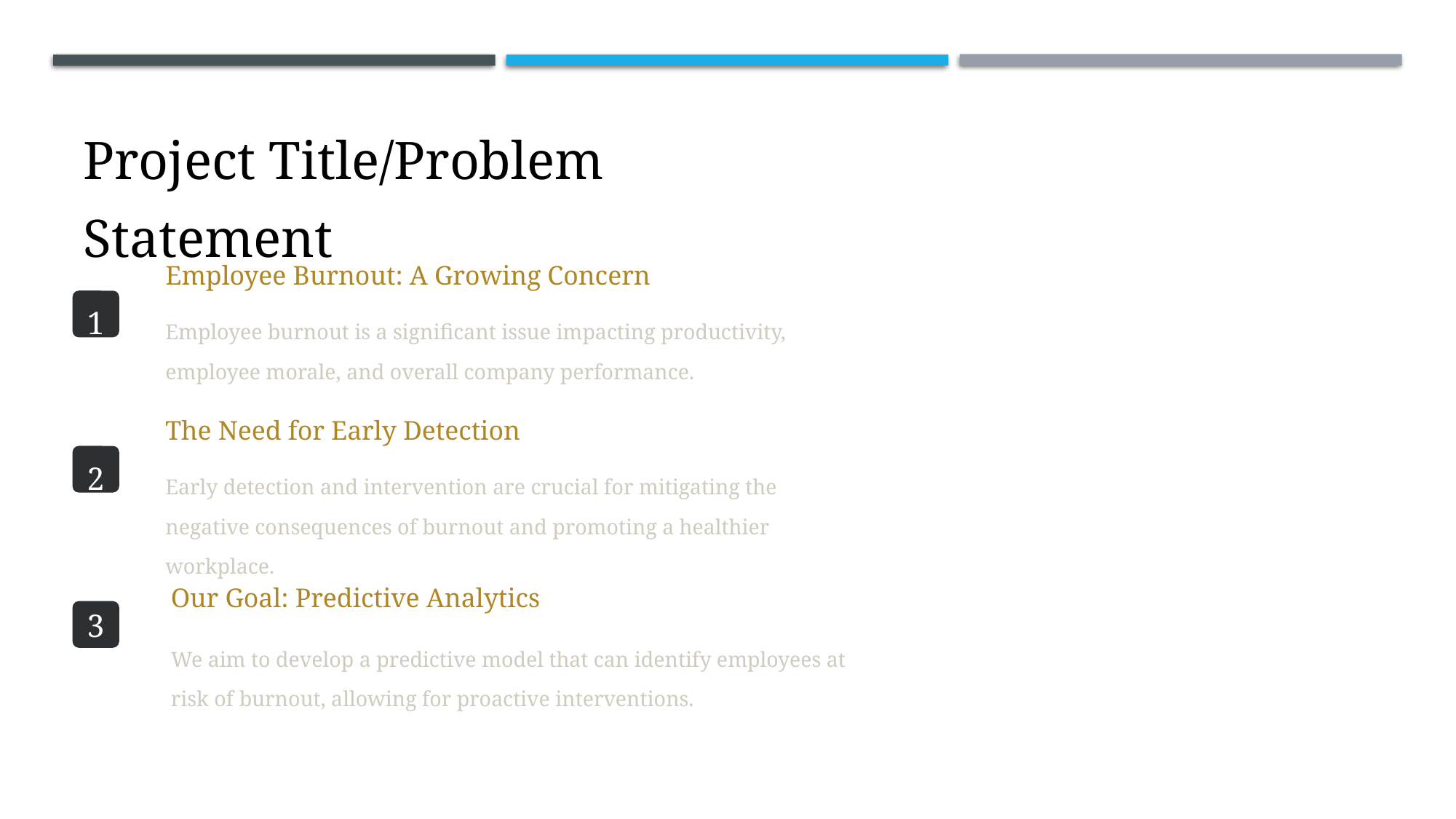

Project Title/Problem Statement
Employee Burnout: A Growing Concern

1
Employee burnout is a significant issue impacting productivity, employee morale, and overall company performance.
The Need for Early Detection

2
Early detection and intervention are crucial for mitigating the negative consequences of burnout and promoting a healthier workplace.
Our Goal: Predictive Analytics

3
We aim to develop a predictive model that can identify employees at risk of burnout, allowing for proactive interventions.